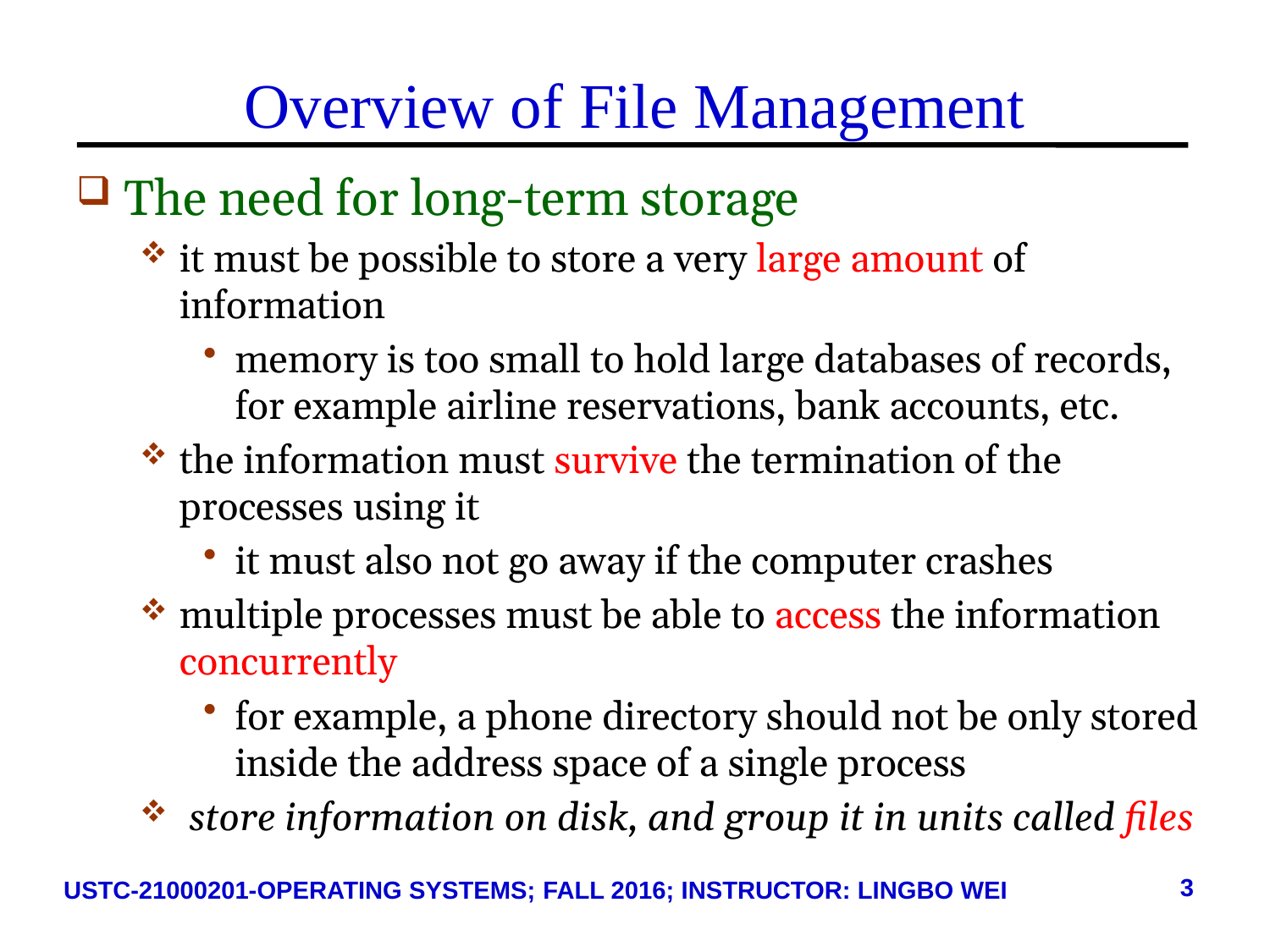

# Overview of File Management
The need for long-term storage
it must be possible to store a very large amount of information
memory is too small to hold large databases of records, for example airline reservations, bank accounts, etc.
the information must survive the termination of the processes using it
it must also not go away if the computer crashes
multiple processes must be able to access the information concurrently
for example, a phone directory should not be only stored inside the address space of a single process
 store information on disk, and group it in units called files
3
USTC-21000201-OPERATING SYSTEMS; FALL 2016; INSTRUCTOR: LINGBO WEI